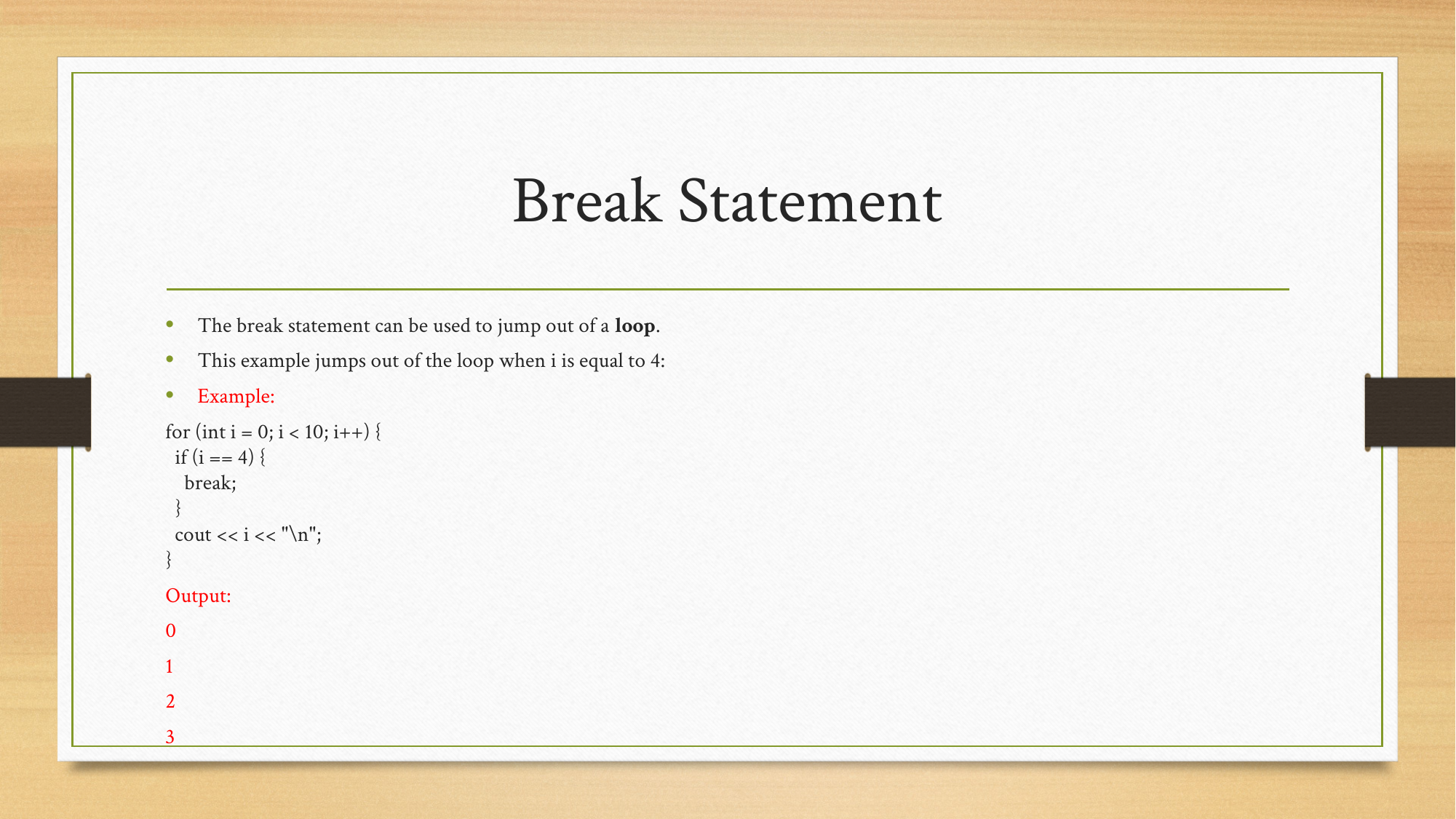

# Break Statement
The break statement can be used to jump out of a loop.
This example jumps out of the loop when i is equal to 4:
Example:
for (int i = 0; i < 10; i++) {
  if (i == 4) {
    break;
  }
  cout << i << "\n";
}
Output:
0
1
2
3